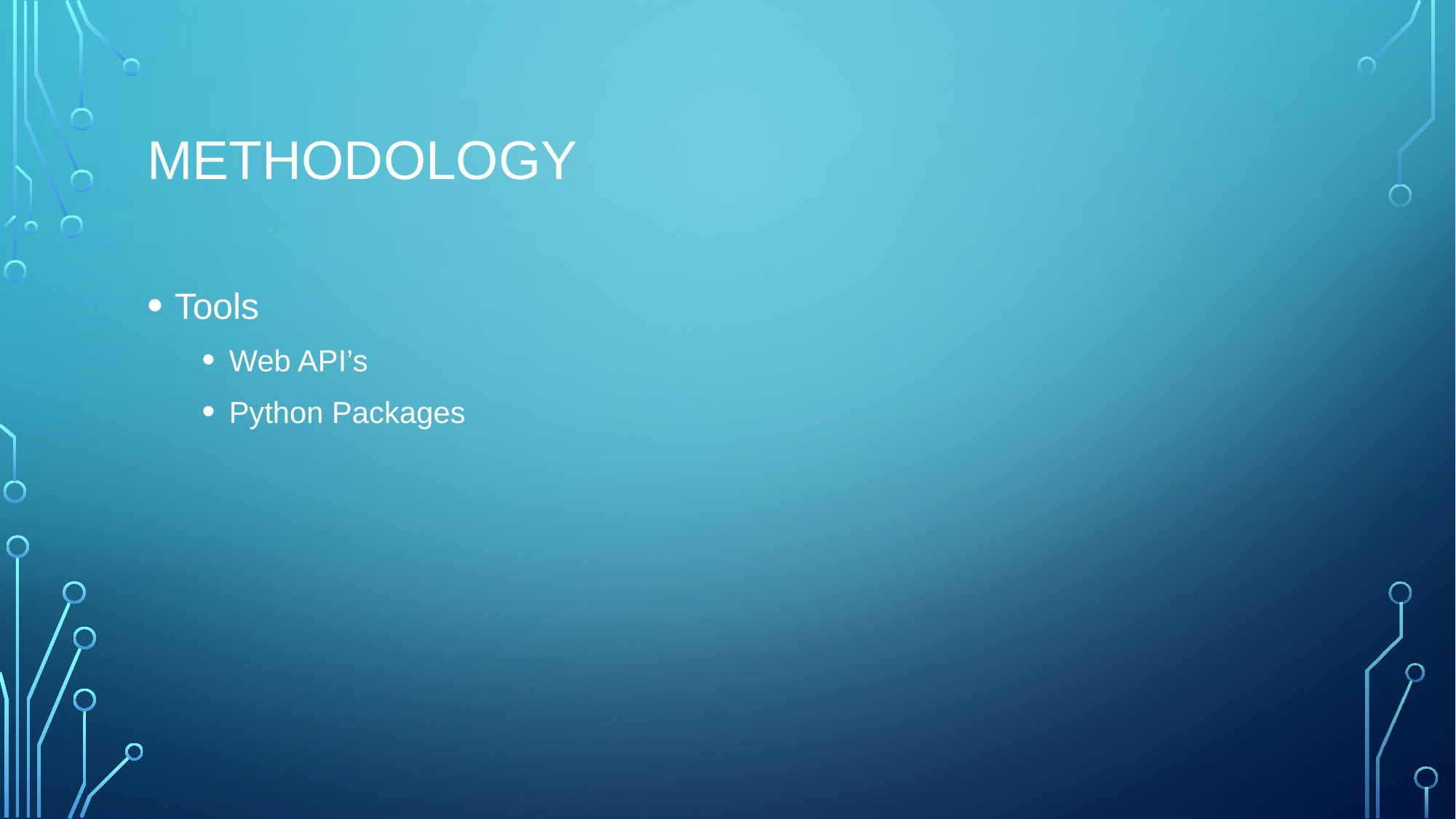

# Methodology
Tools
Web API’s
Python Packages